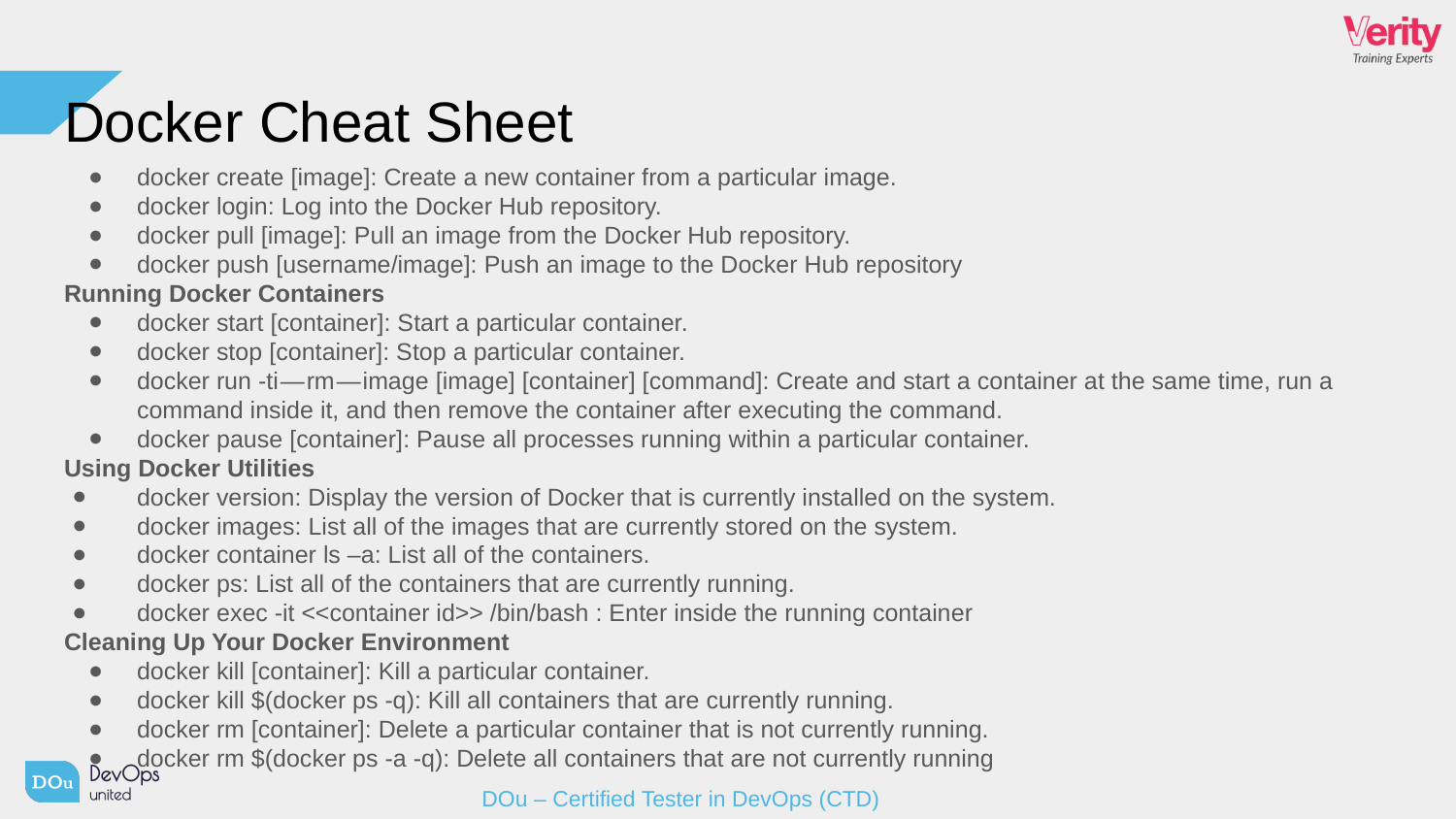

# Docker Cheat Sheet
docker create [image]: Create a new container from a particular image.
docker login: Log into the Docker Hub repository.
docker pull [image]: Pull an image from the Docker Hub repository.
docker push [username/image]: Push an image to the Docker Hub repository
Running Docker Containers
docker start [container]: Start a particular container.
docker stop [container]: Stop a particular container.
docker run -ti — rm — image [image] [container] [command]: Create and start a container at the same time, run a command inside it, and then remove the container after executing the command.
docker pause [container]: Pause all processes running within a particular container.
Using Docker Utilities
docker version: Display the version of Docker that is currently installed on the system.
docker images: List all of the images that are currently stored on the system.
docker container ls –a: List all of the containers.
docker ps: List all of the containers that are currently running.
docker exec -it <<container id>> /bin/bash : Enter inside the running container
Cleaning Up Your Docker Environment
docker kill [container]: Kill a particular container.
docker kill $(docker ps -q): Kill all containers that are currently running.
docker rm [container]: Delete a particular container that is not currently running.
docker rm $(docker ps -a -q): Delete all containers that are not currently running